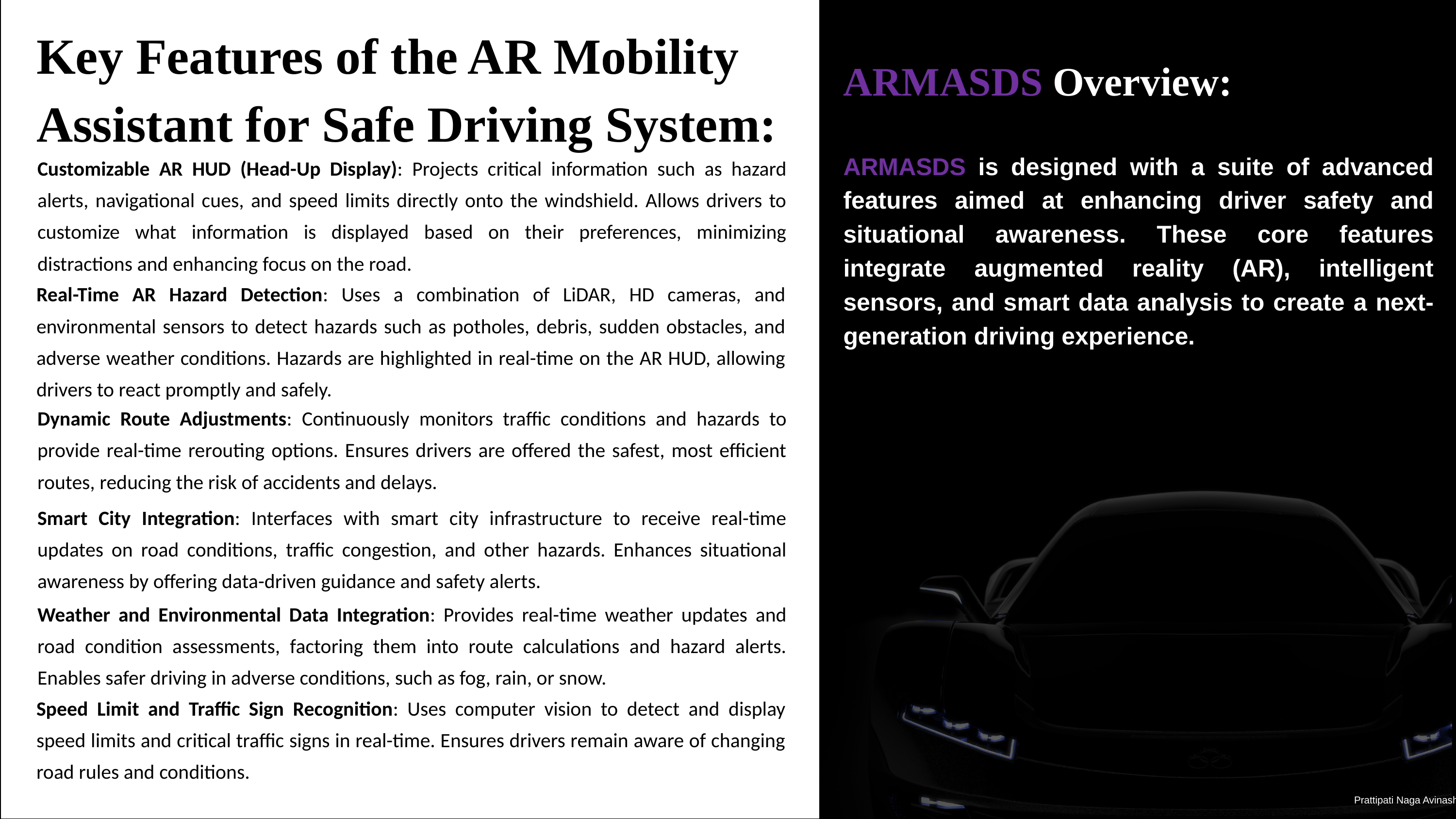

Key Features of the AR Mobility Assistant for Safe Driving System:
ARMASDS Overview:
ARMASDS is designed with a suite of advanced features aimed at enhancing driver safety and situational awareness. These core features integrate augmented reality (AR), intelligent sensors, and smart data analysis to create a next-generation driving experience.
Customizable AR HUD (Head-Up Display): Projects critical information such as hazard alerts, navigational cues, and speed limits directly onto the windshield. Allows drivers to customize what information is displayed based on their preferences, minimizing distractions and enhancing focus on the road.
Real-Time AR Hazard Detection: Uses a combination of LiDAR, HD cameras, and environmental sensors to detect hazards such as potholes, debris, sudden obstacles, and adverse weather conditions. Hazards are highlighted in real-time on the AR HUD, allowing drivers to react promptly and safely.
Dynamic Route Adjustments: Continuously monitors traffic conditions and hazards to provide real-time rerouting options. Ensures drivers are offered the safest, most efficient routes, reducing the risk of accidents and delays.

Smart City Integration: Interfaces with smart city infrastructure to receive real-time updates on road conditions, traffic congestion, and other hazards. Enhances situational awareness by offering data-driven guidance and safety alerts.
Weather and Environmental Data Integration: Provides real-time weather updates and road condition assessments, factoring them into route calculations and hazard alerts. Enables safer driving in adverse conditions, such as fog, rain, or snow.
Speed Limit and Traffic Sign Recognition: Uses computer vision to detect and display speed limits and critical traffic signs in real-time. Ensures drivers remain aware of changing road rules and conditions.
Prattipati Naga Avinash